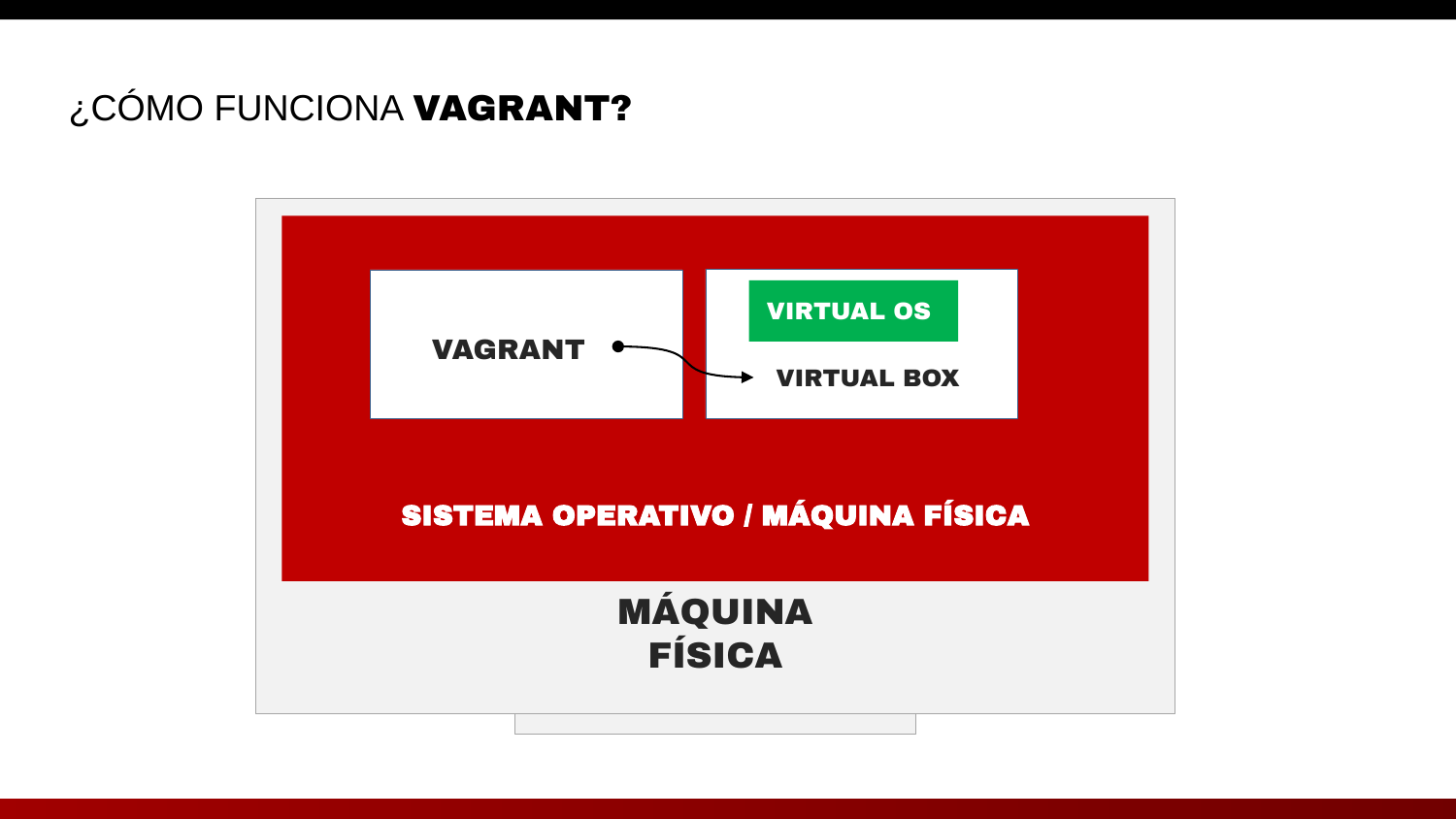

¿CÓMO FUNCIONA VAGRANT?

VIRTUAL OS
VAGRANT
VIRTUAL BOX
SISTEMA OPERATIVO / MÁQUINA FÍSICA
MÁQUINA FÍSICA